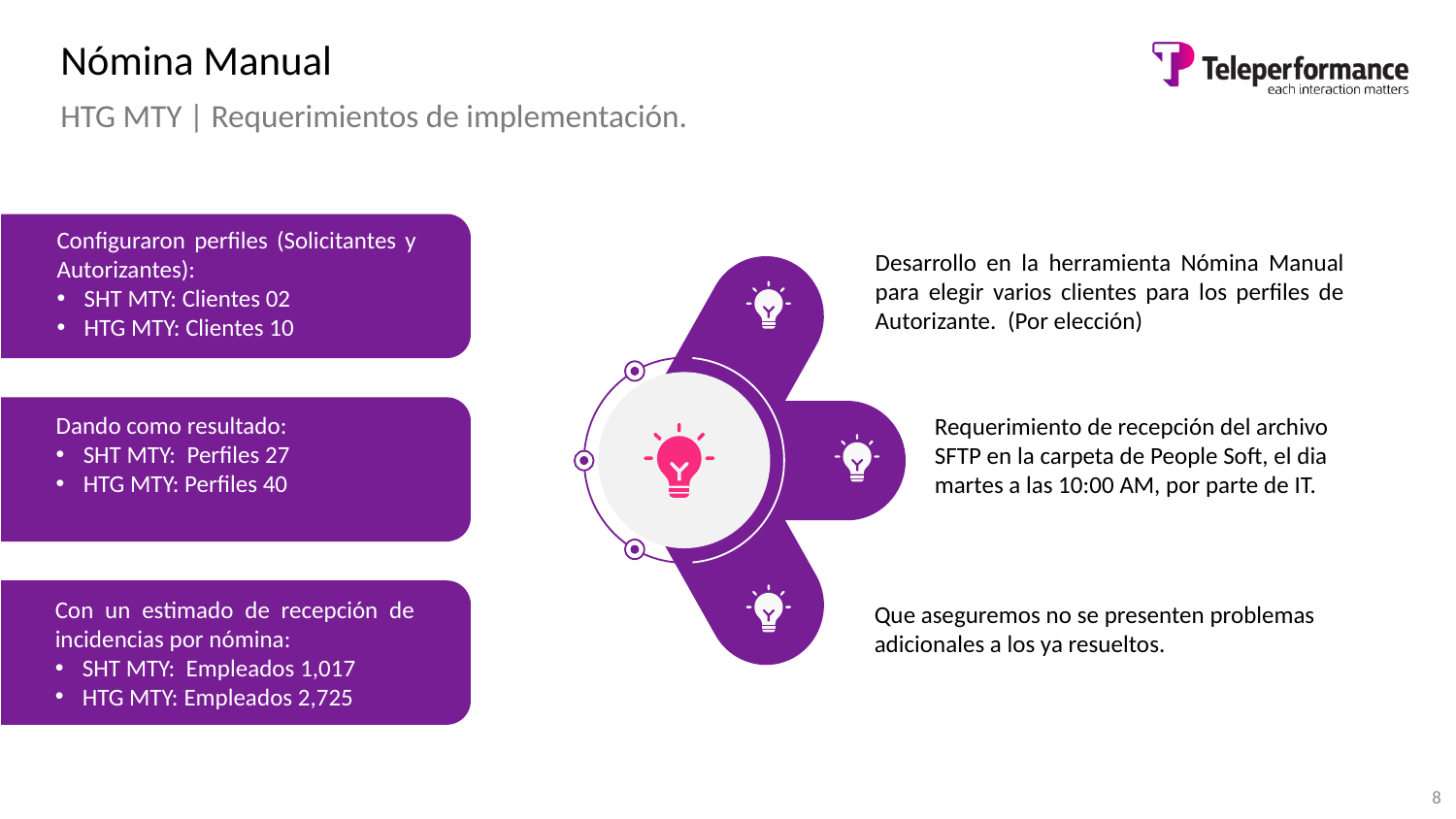

# Nómina Manual

HTG MTY | Requerimientos de implementación.
Configuraron perfiles (Solicitantes y Autorizantes):
SHT MTY: Clientes 02
HTG MTY: Clientes 10

Desarrollo en la herramienta Nómina Manual para elegir varios clientes para los perfiles de Autorizante.  (Por elección)

Dando como resultado:
SHT MTY:  Perfiles 27
HTG MTY: Perfiles 40

Requerimiento de recepción del archivo SFTP en la carpeta de People Soft, el dia martes a las 10:00 AM, por parte de IT.

Con un estimado de recepción de incidencias por nómina:
SHT MTY:  Empleados 1,017
HTG MTY: Empleados 2,725
Que aseguremos no se presenten problemas adicionales a los ya resueltos.
8